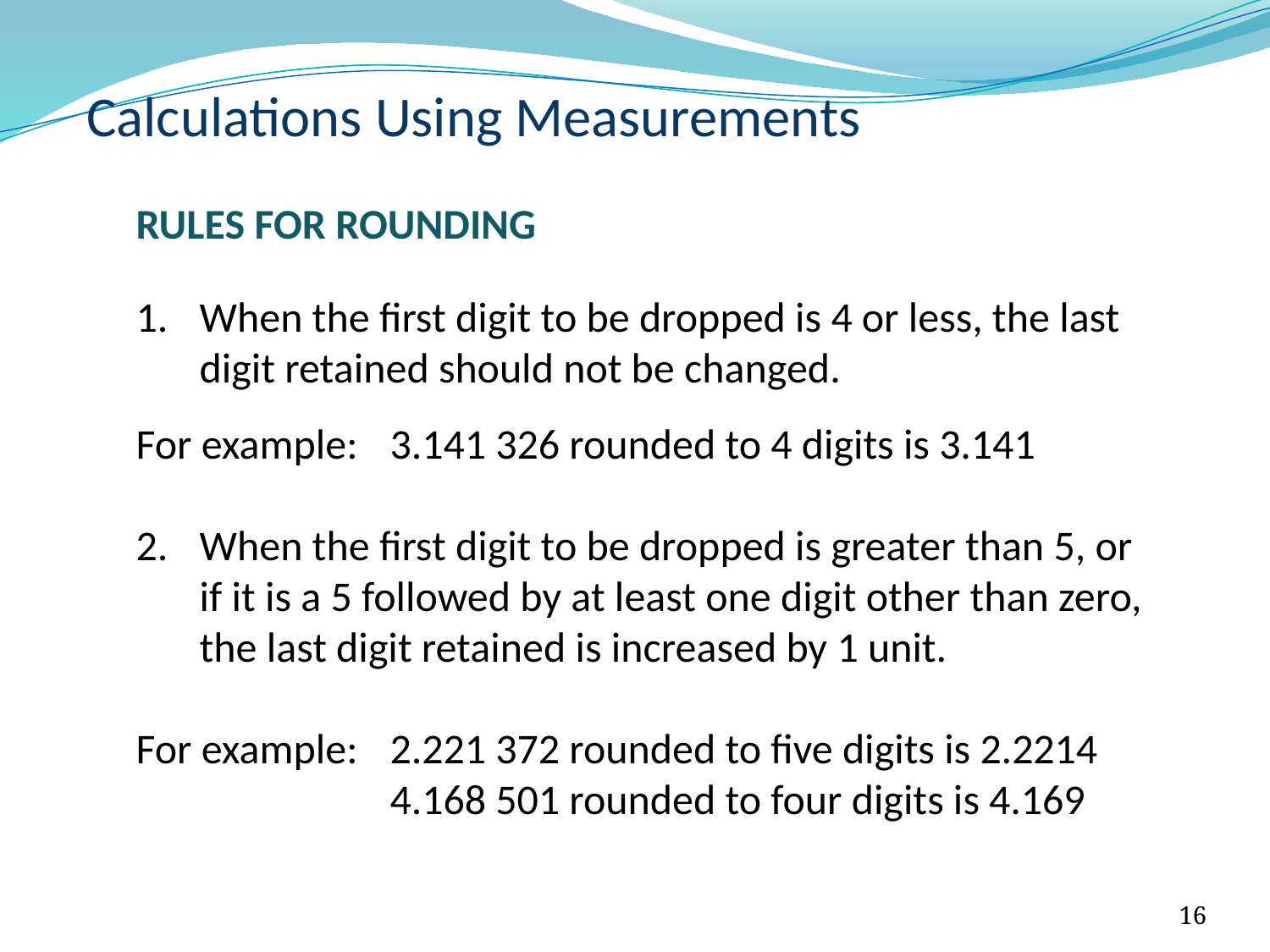

Calculations Using Measurements
RULES FOR ROUNDING

When the first digit to be dropped is 4 or less, the last digit retained should not be changed.

For example: 	3.141 326 rounded to 4 digits is 3.141

When the first digit to be dropped is greater than 5, or if it is a 5 followed by at least one digit other than zero, the last digit retained is increased by 1 unit.

For example: 	2.221 372 rounded to five digits is 2.2214
		4.168 501 rounded to four digits is 4.169
16